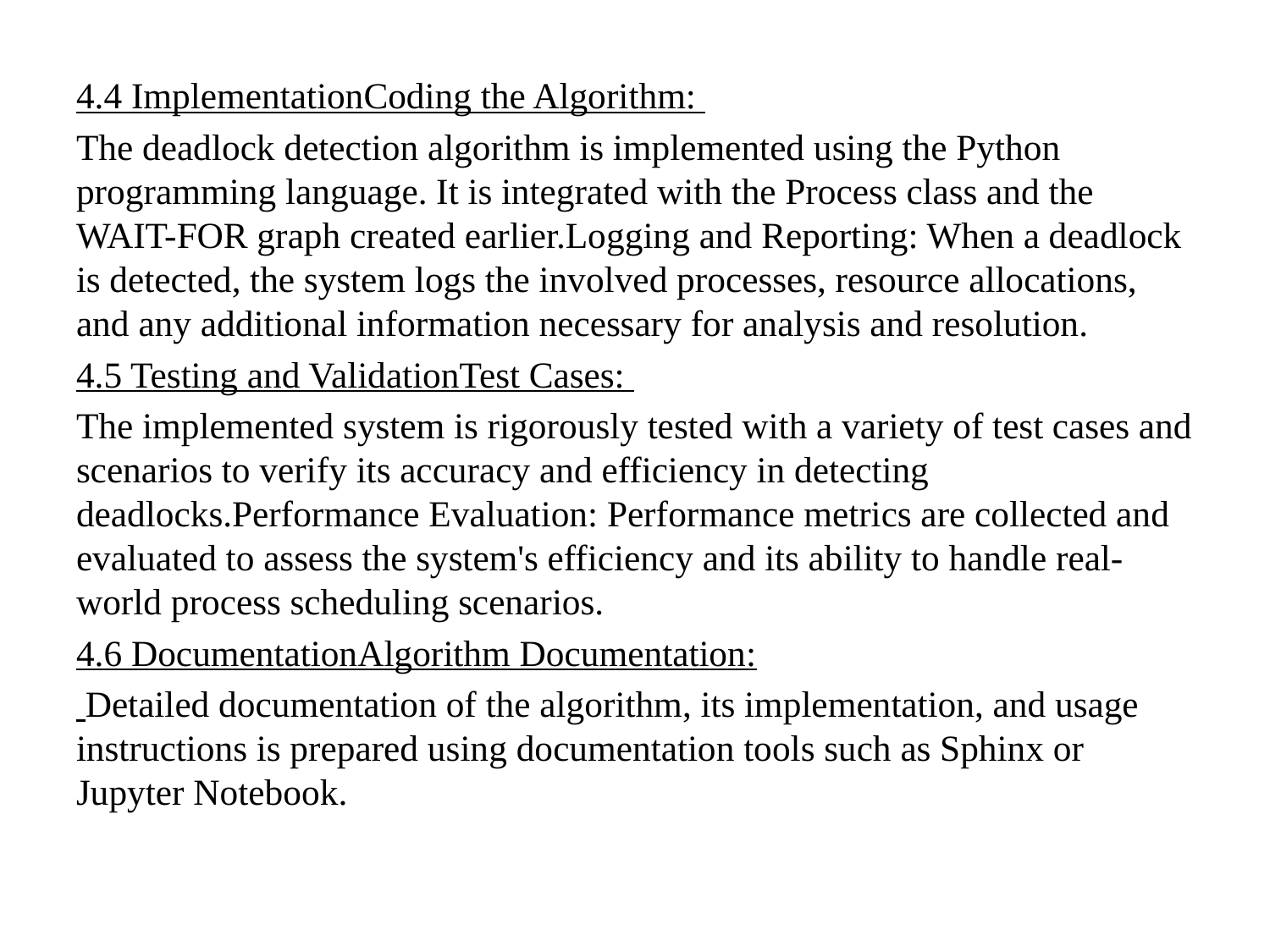

4.4 ImplementationCoding the Algorithm:
The deadlock detection algorithm is implemented using the Python programming language. It is integrated with the Process class and the WAIT-FOR graph created earlier.Logging and Reporting: When a deadlock is detected, the system logs the involved processes, resource allocations, and any additional information necessary for analysis and resolution.
4.5 Testing and ValidationTest Cases:
The implemented system is rigorously tested with a variety of test cases and scenarios to verify its accuracy and efficiency in detecting deadlocks.Performance Evaluation: Performance metrics are collected and evaluated to assess the system's efficiency and its ability to handle real-world process scheduling scenarios.
4.6 DocumentationAlgorithm Documentation:
 Detailed documentation of the algorithm, its implementation, and usage instructions is prepared using documentation tools such as Sphinx or Jupyter Notebook.